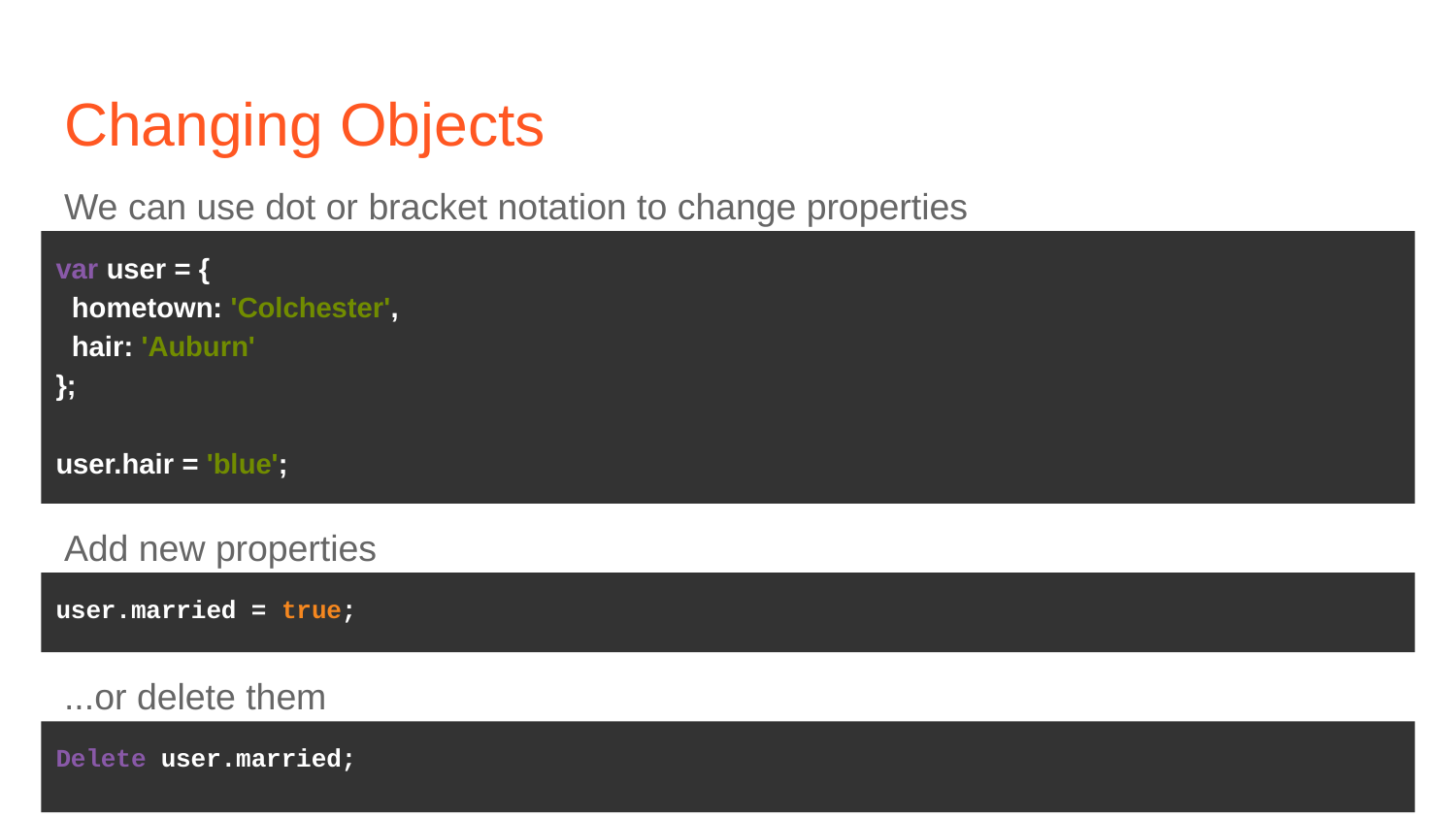

# Changing Objects
We can use dot or bracket notation to change properties
var user = {
  hometown: 'Colchester',
  hair: 'Auburn'
};
user.hair = 'blue';

Add new properties
user.married = true;

...or delete them
Delete user.married;